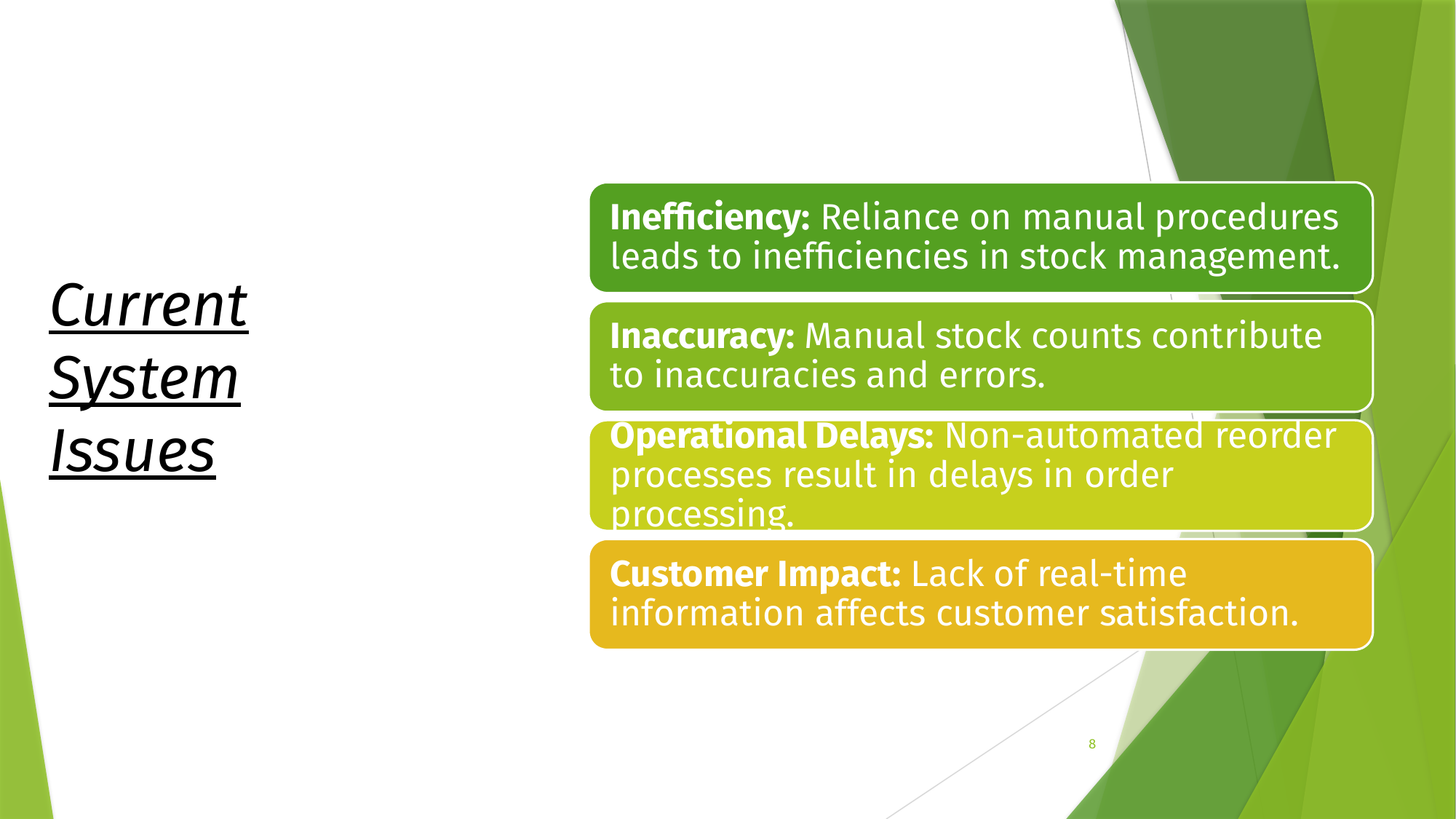

# Current System Issues
Inefficiency: Reliance on manual procedures leads to inefficiencies in stock management.
Inaccuracy: Manual stock counts contribute to inaccuracies and errors.
Operational Delays: Non-automated reorder processes result in delays in order processing.
Customer Impact: Lack of real-time information affects customer satisfaction.
12/4/2023
8